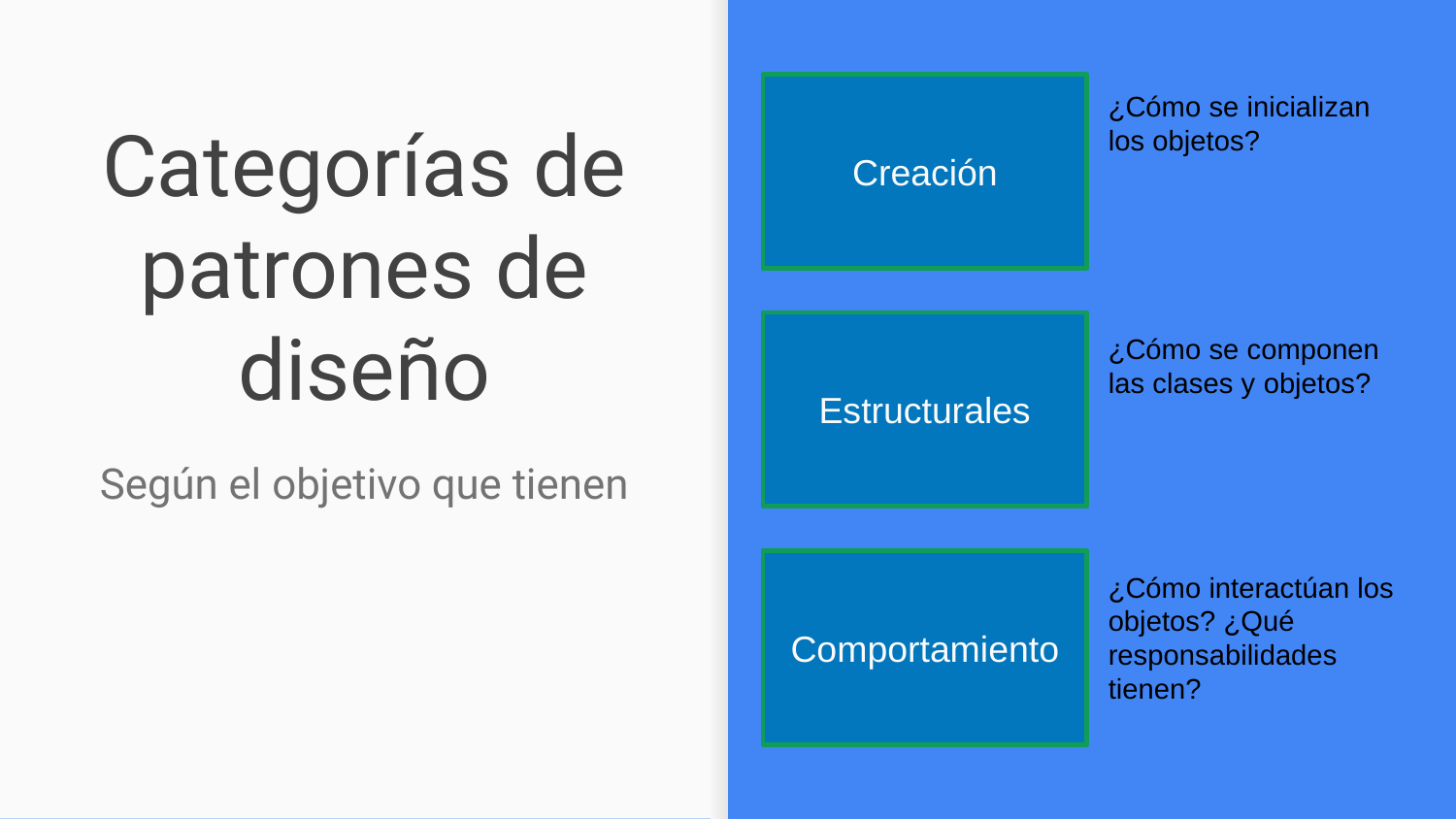

Creación
¿Cómo se inicializan los objetos?
# Categorías de patrones de diseño
Estructurales
¿Cómo se componen las clases y objetos?
Según el objetivo que tienen
Comportamiento
¿Cómo interactúan los objetos? ¿Qué responsabilidades tienen?